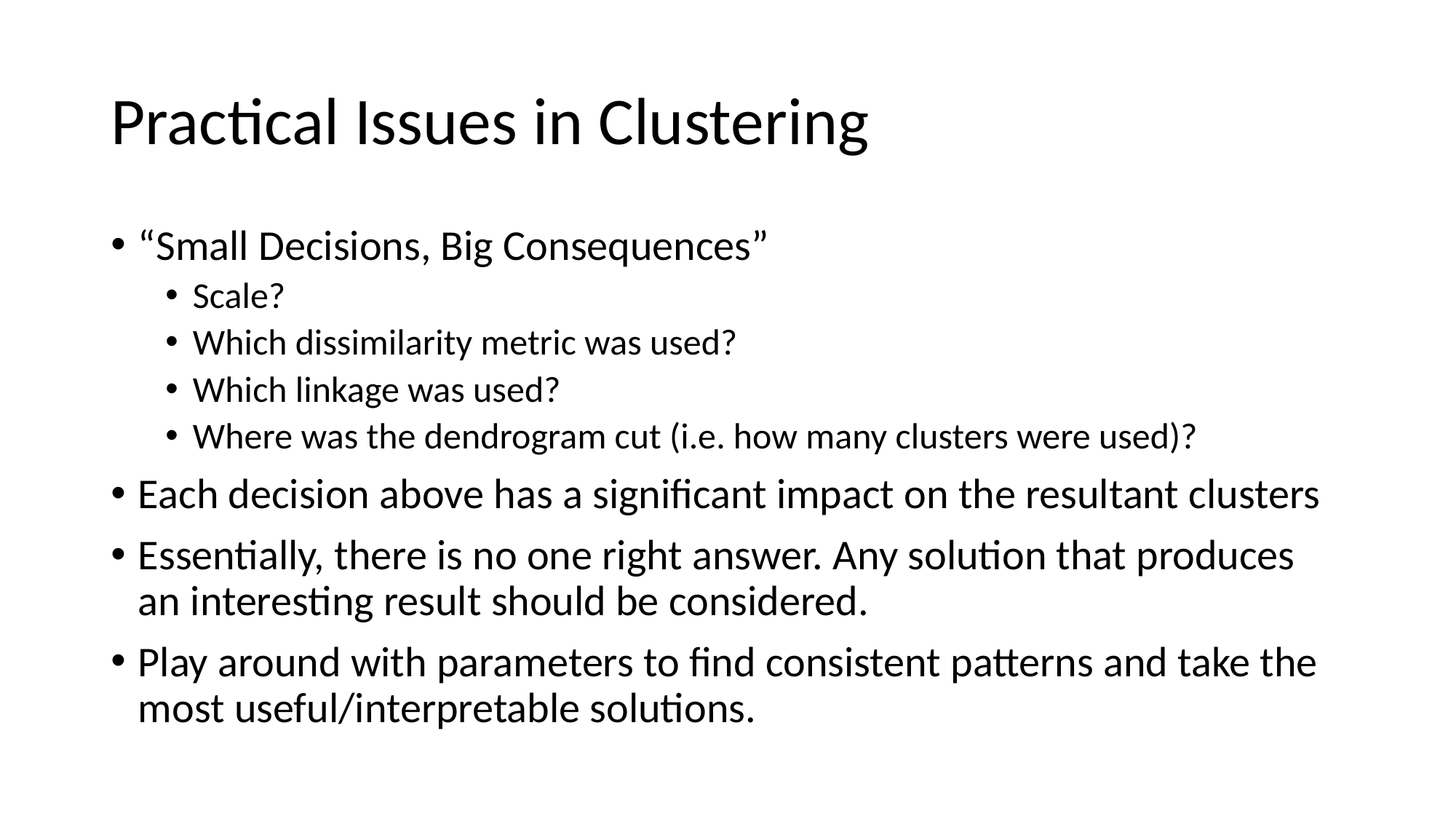

# Practical Issues in Clustering
“Small Decisions, Big Consequences”
Scale?
Which dissimilarity metric was used?
Which linkage was used?
Where was the dendrogram cut (i.e. how many clusters were used)?
Each decision above has a significant impact on the resultant clusters
Essentially, there is no one right answer. Any solution that produces an interesting result should be considered.
Play around with parameters to find consistent patterns and take the most useful/interpretable solutions.